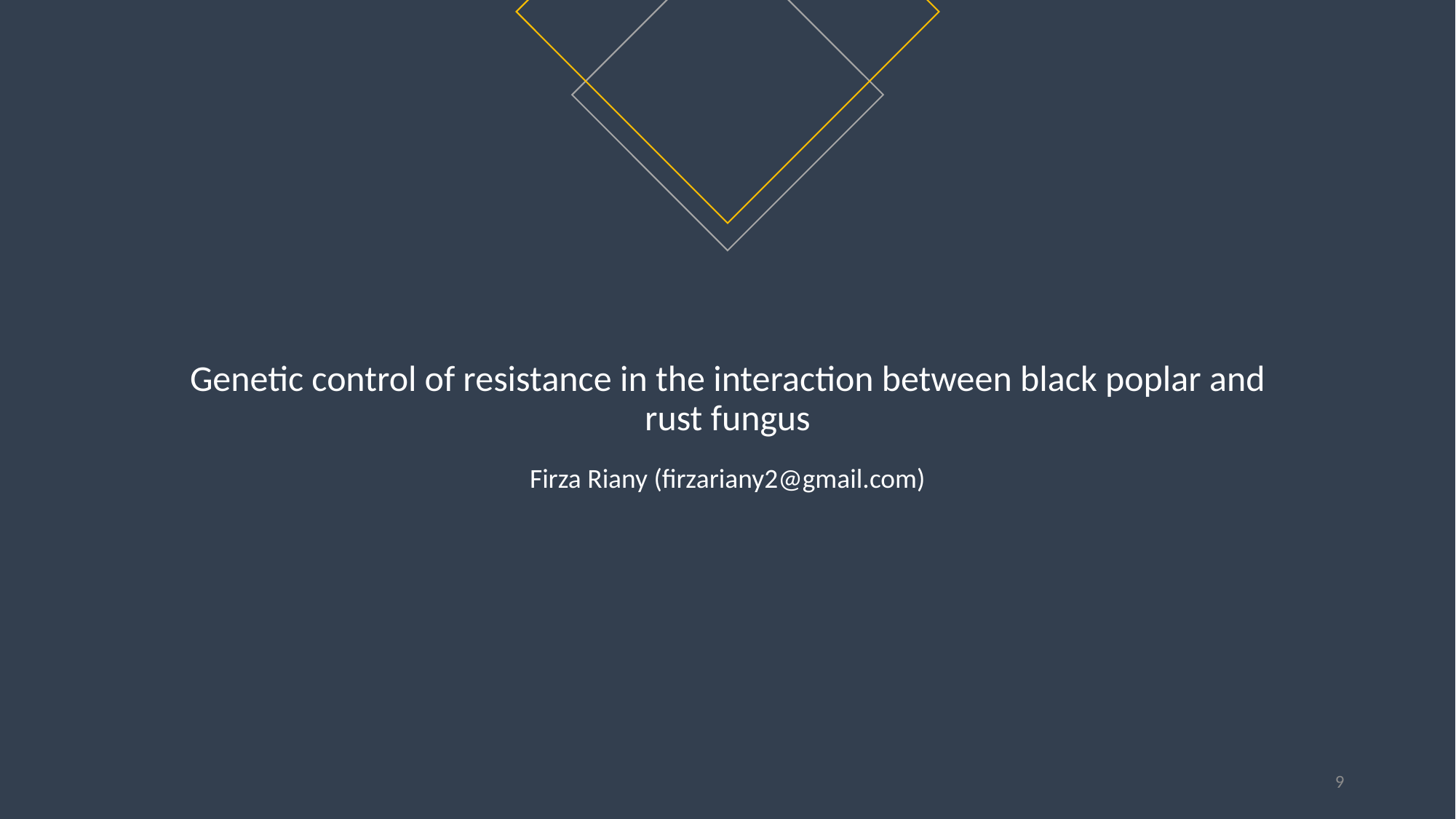

Genetic control of resistance in the interaction between black poplar and rust fungus

Firza Riany (firzariany2@gmail.com)
9